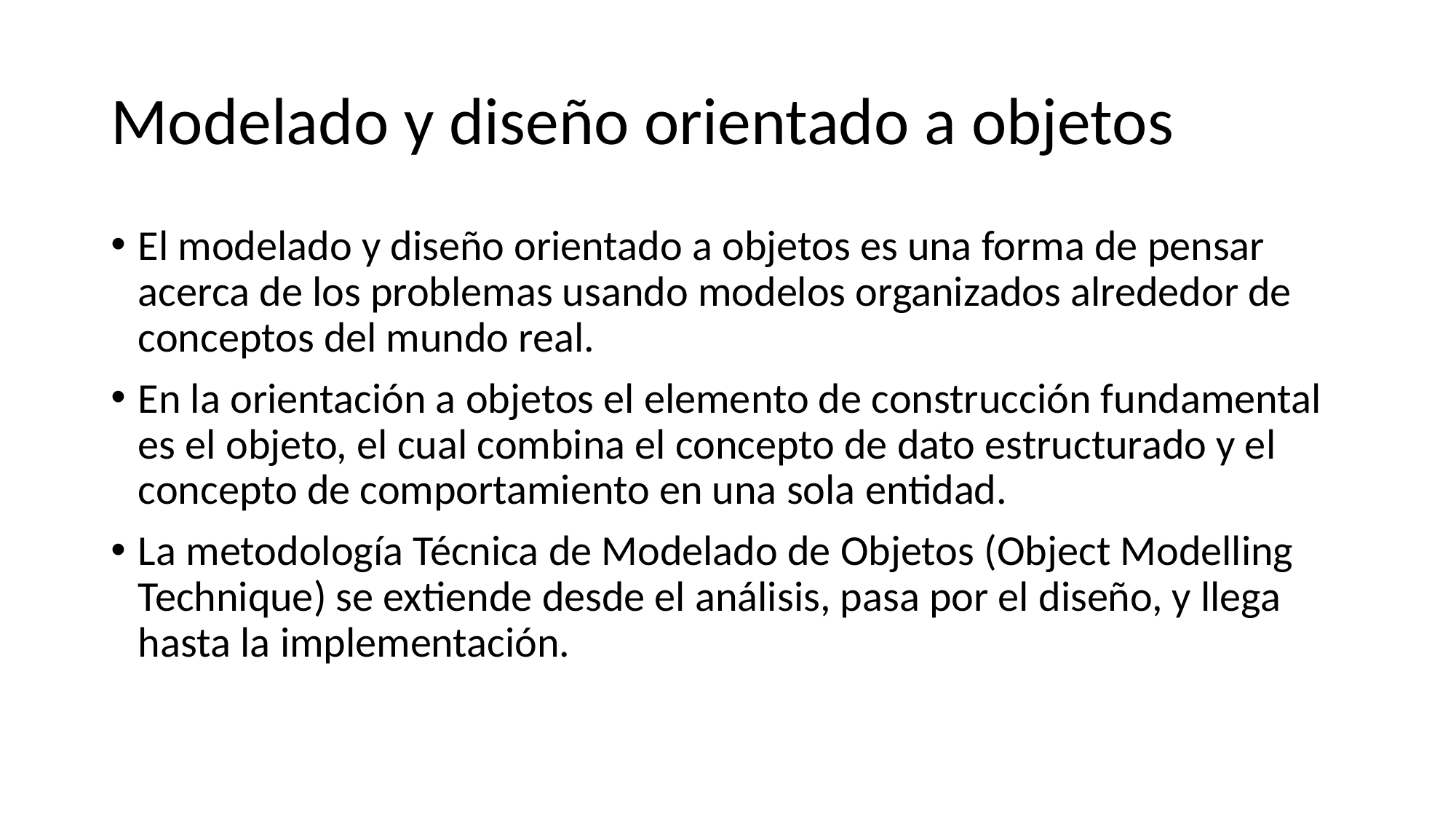

# Modelado y diseño orientado a objetos
El modelado y diseño orientado a objetos es una forma de pensar acerca de los problemas usando modelos organizados alrededor de conceptos del mundo real.
En la orientación a objetos el elemento de construcción fundamental es el objeto, el cual combina el concepto de dato estructurado y el concepto de comportamiento en una sola entidad.
La metodología Técnica de Modelado de Objetos (Object Modelling Technique) se extiende desde el análisis, pasa por el diseño, y llega hasta la implementación.